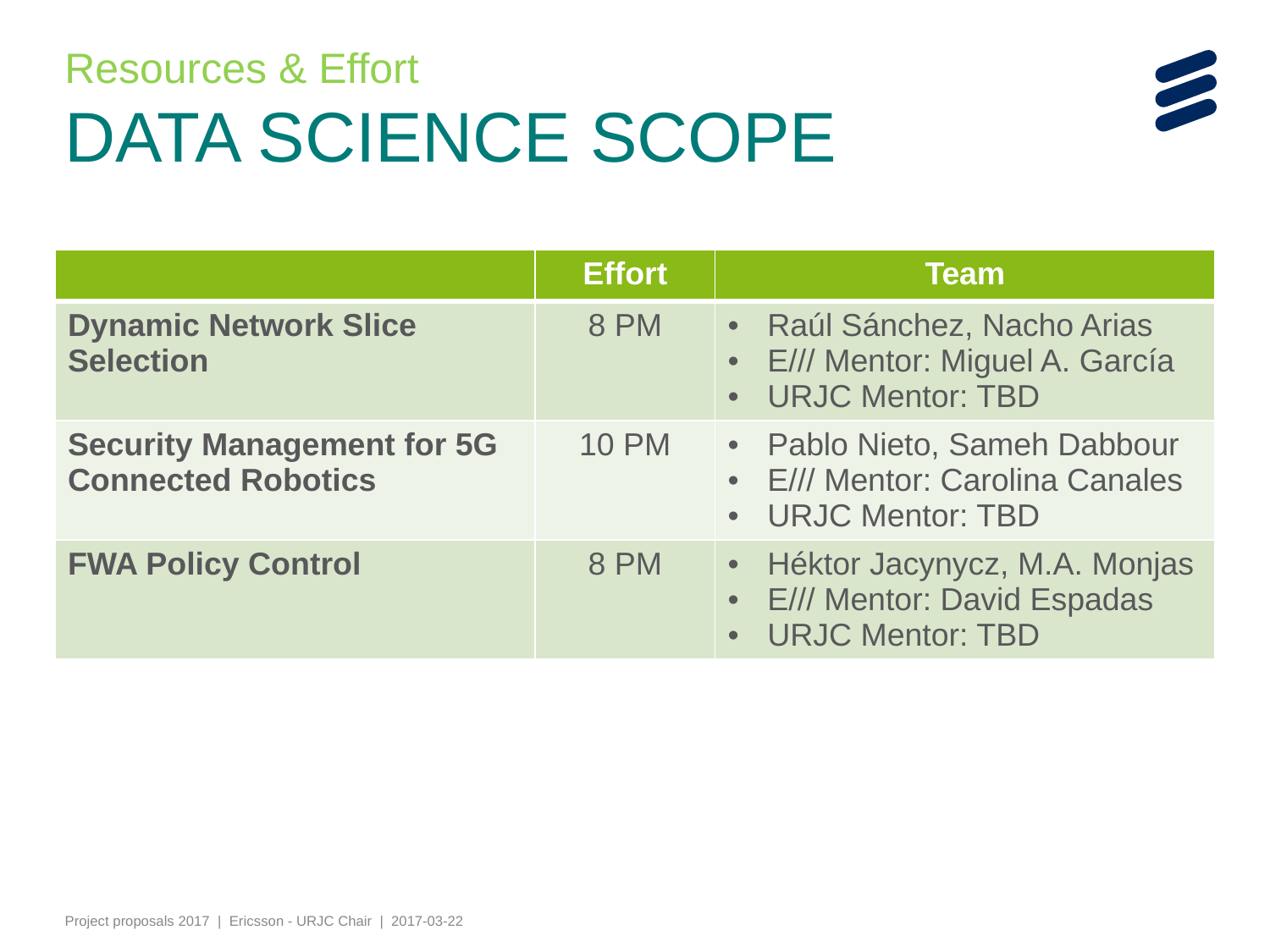

# Resources & Effort DATA SCIENCE SCOPE
|  | Effort | Team |
| --- | --- | --- |
| Dynamic Network Slice Selection | 8 PM | Raúl Sánchez, Nacho Arias E/// Mentor: Miguel A. García URJC Mentor: TBD |
| Security Management for 5G Connected Robotics | 10 PM | Pablo Nieto, Sameh Dabbour E/// Mentor: Carolina Canales URJC Mentor: TBD |
| FWA Policy Control | 8 PM | Héktor Jacynycz, M.A. Monjas E/// Mentor: David Espadas URJC Mentor: TBD |